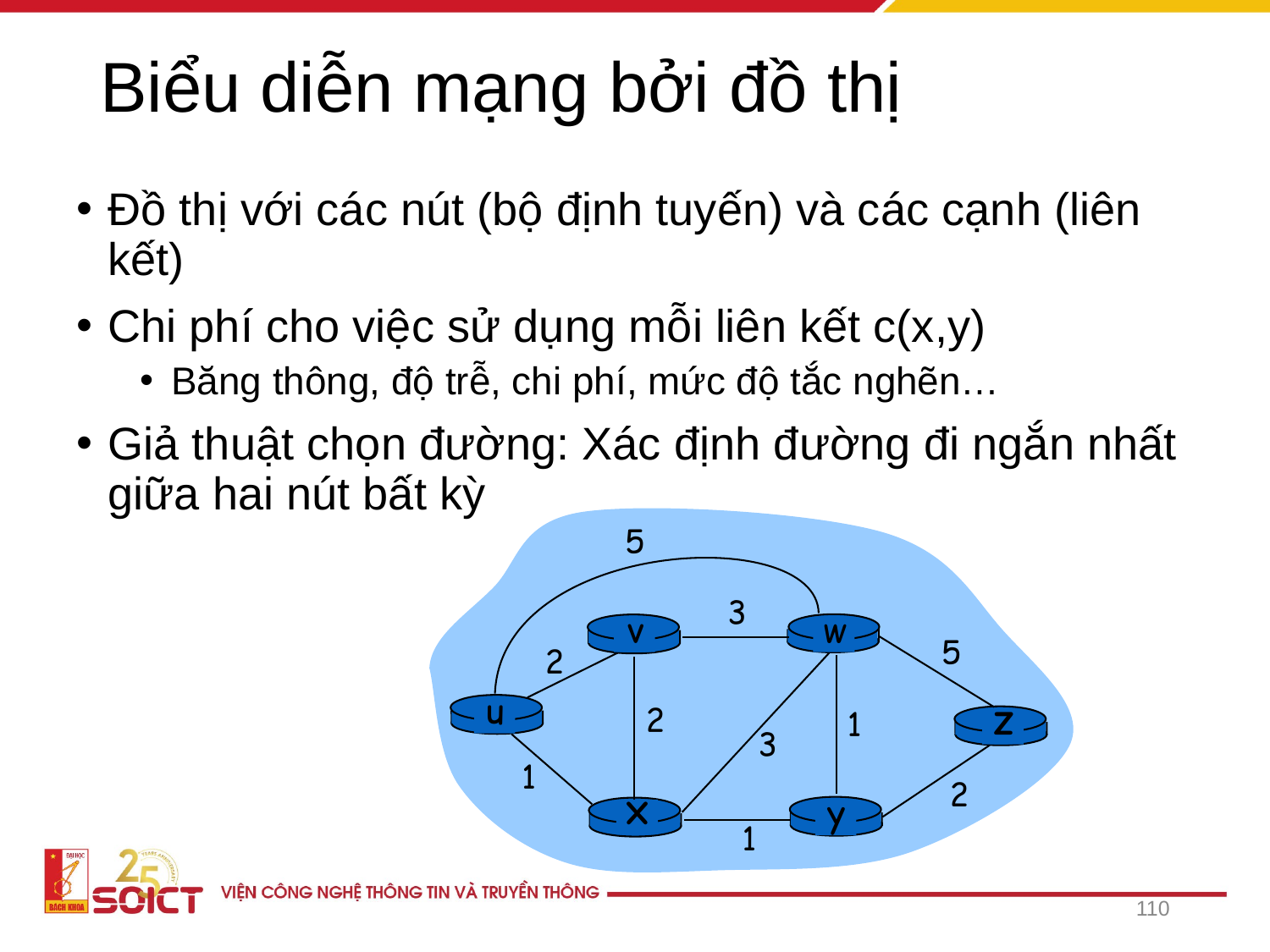

# Biểu diễn mạng bởi đồ thị
Đồ thị với các nút (bộ định tuyến) và các cạnh (liên kết)
Chi phí cho việc sử dụng mỗi liên kết c(x,y)
Băng thông, độ trễ, chi phí, mức độ tắc nghẽn…
Giả thuật chọn đường: Xác định đường đi ngắn nhất giữa hai nút bất kỳ

5

3
v

w

5

2

u

z

2

1

3

1
2
x

y

1

110